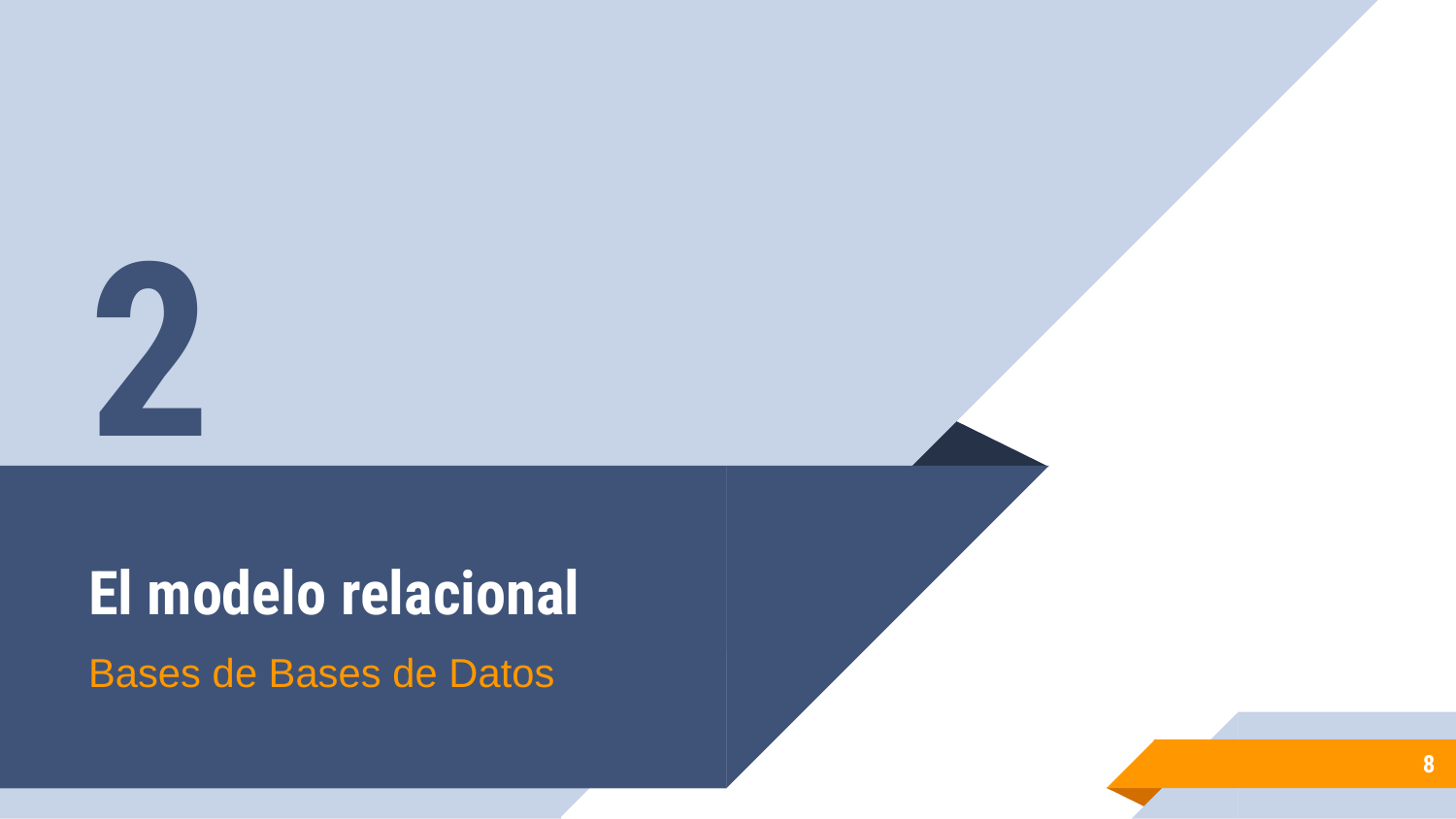

2
# El modelo relacional
Bases de Bases de Datos
8